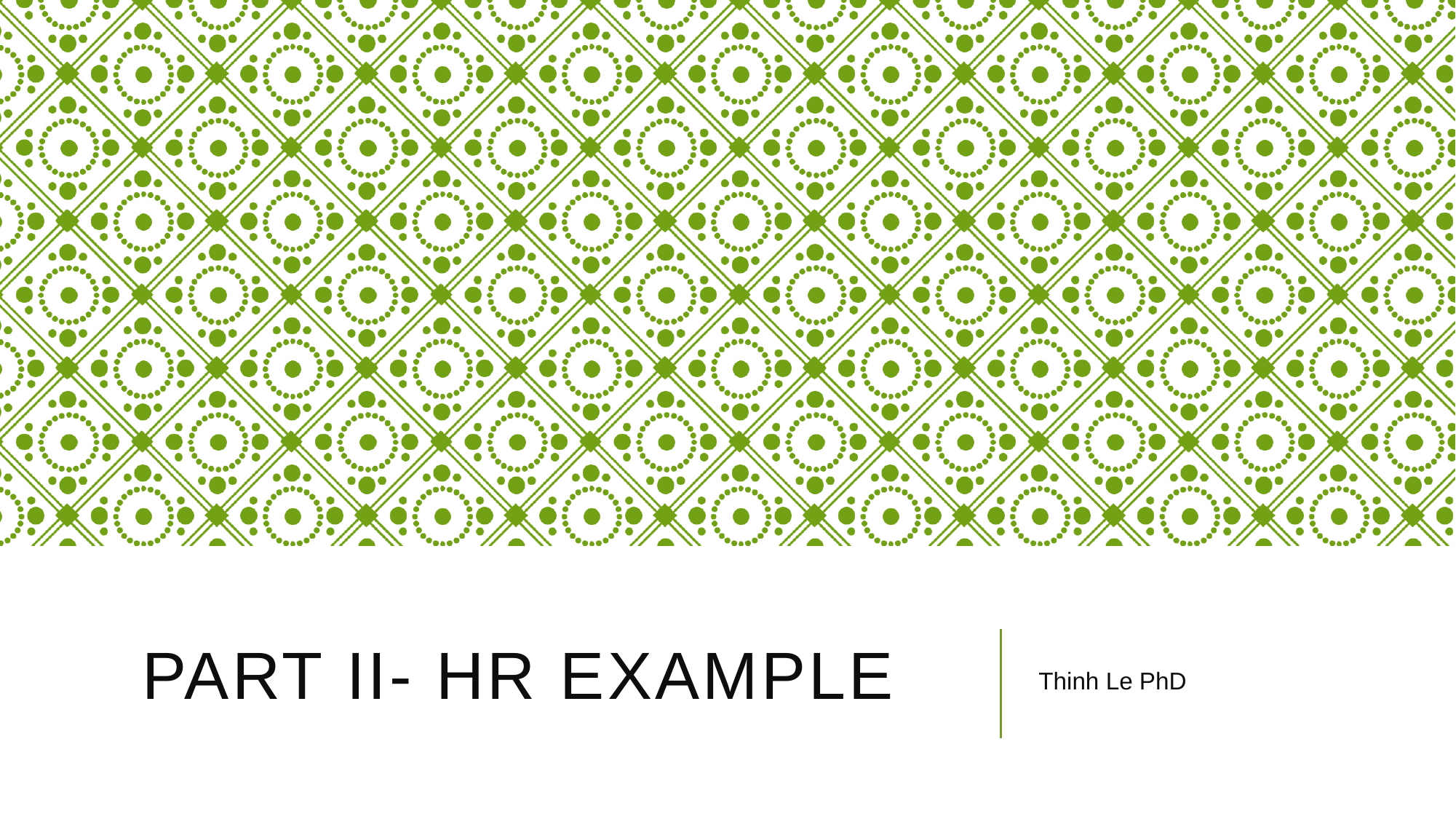

# Part II- HR example
Thinh Le PhD